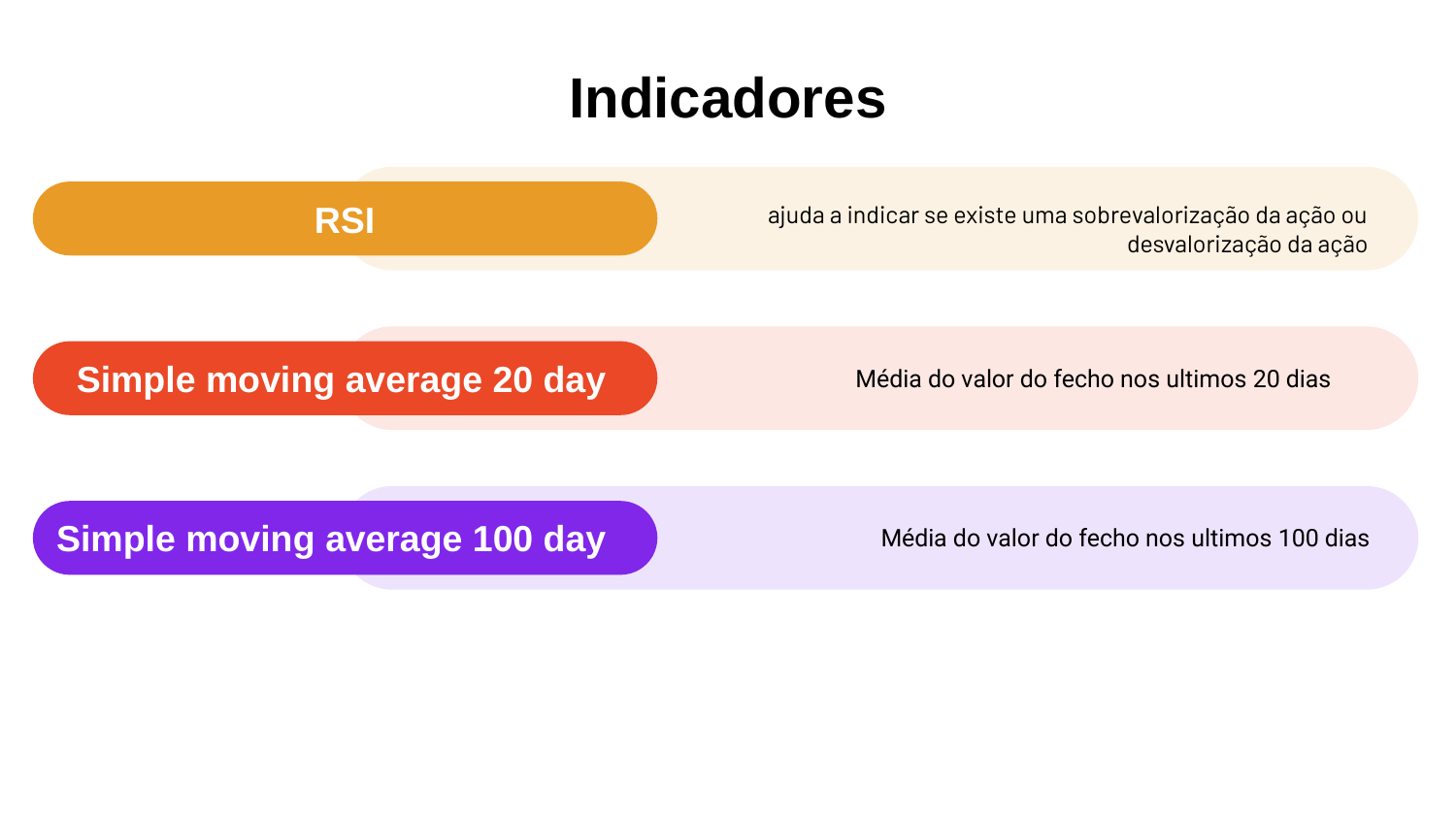

# Indicadores

RSI
ajuda a indicar se existe uma sobrevalorização da ação ou desvalorização da ação

Simple moving average 20 day
Média do valor do fecho nos ultimos 20 dias

Simple moving average 100 day
Média do valor do fecho nos ultimos 100 dias